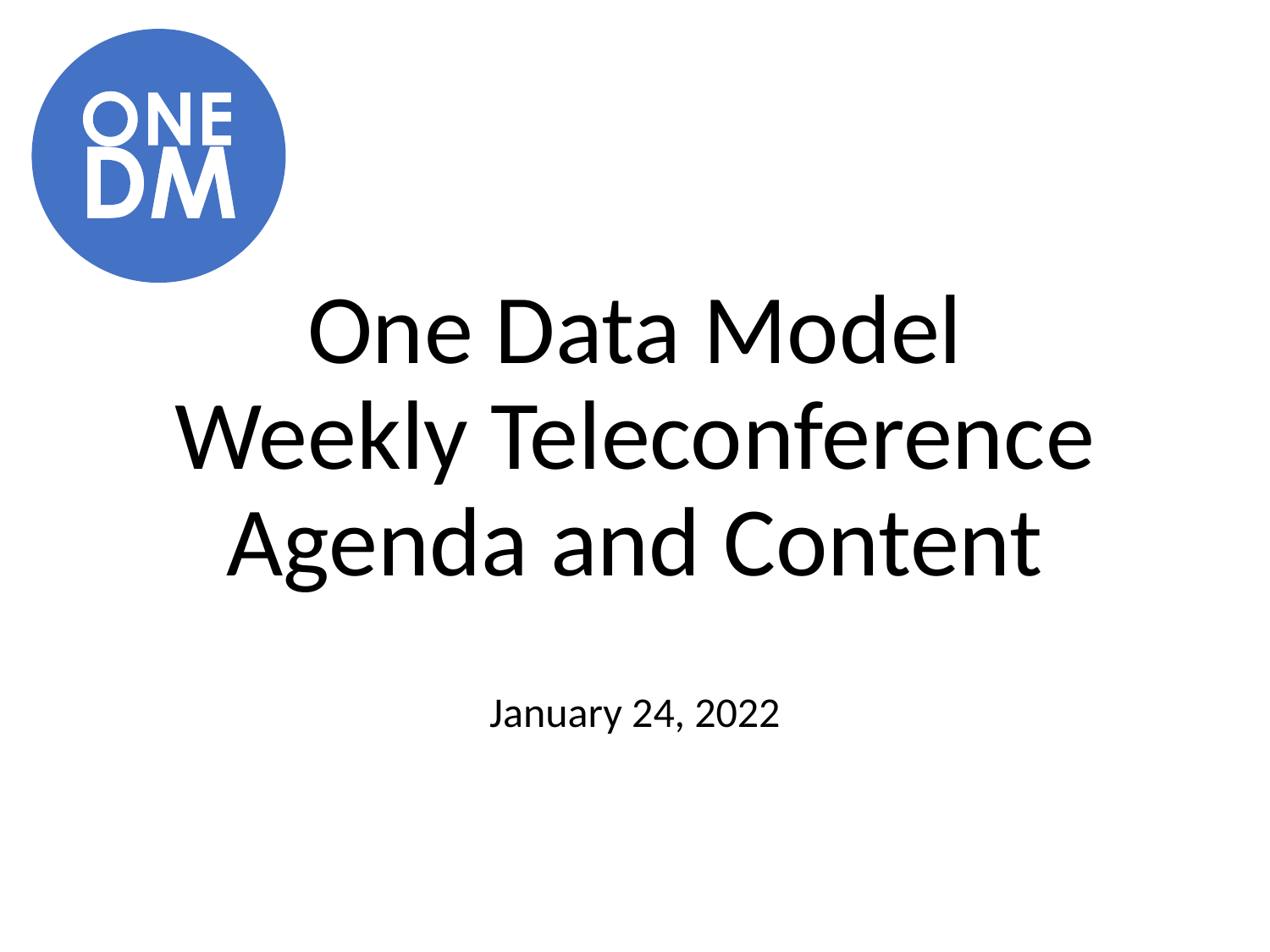

# One Data Model Weekly Teleconference Agenda and Content

January 24, 2022